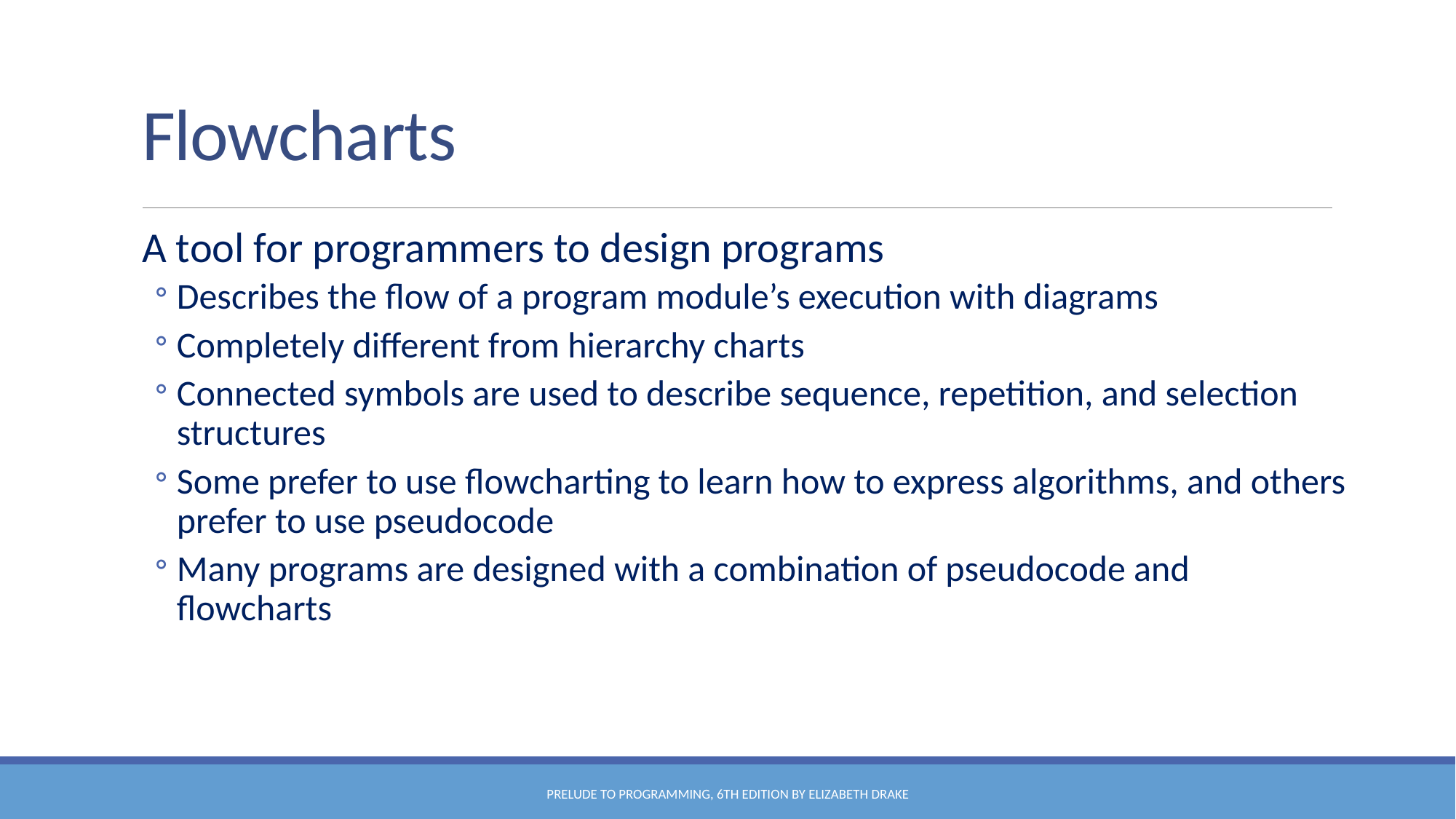

# Flowcharts
A tool for programmers to design programs
Describes the flow of a program module’s execution with diagrams
Completely different from hierarchy charts
Connected symbols are used to describe sequence, repetition, and selection structures
Some prefer to use flowcharting to learn how to express algorithms, and others prefer to use pseudocode
Many programs are designed with a combination of pseudocode and flowcharts
Prelude to Programming, 6th edition by Elizabeth Drake